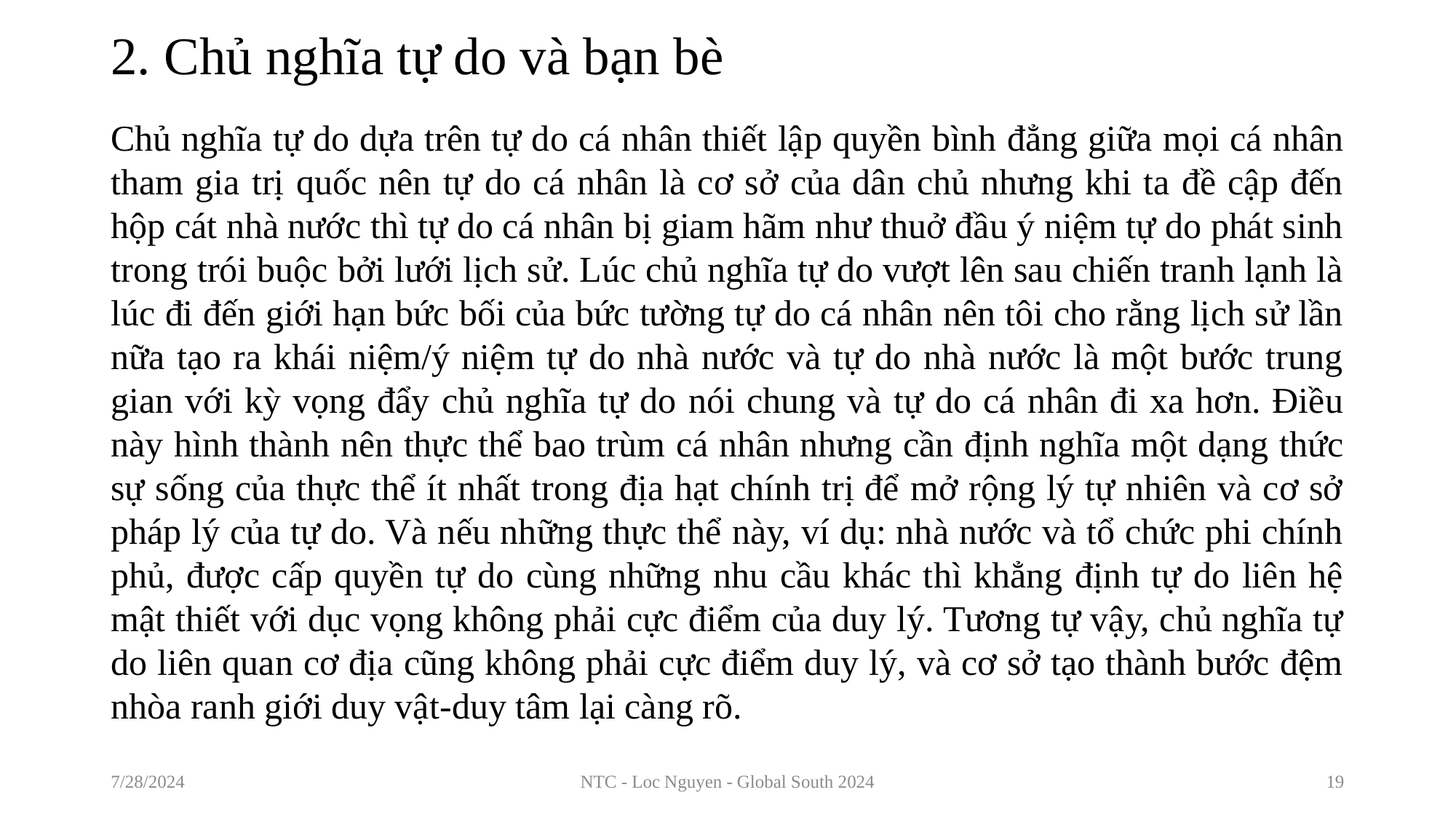

# 2. Chủ nghĩa tự do và bạn bè
Chủ nghĩa tự do dựa trên tự do cá nhân thiết lập quyền bình đẳng giữa mọi cá nhân tham gia trị quốc nên tự do cá nhân là cơ sở của dân chủ nhưng khi ta đề cập đến hộp cát nhà nước thì tự do cá nhân bị giam hãm như thuở đầu ý niệm tự do phát sinh trong trói buộc bởi lưới lịch sử. Lúc chủ nghĩa tự do vượt lên sau chiến tranh lạnh là lúc đi đến giới hạn bức bối của bức tường tự do cá nhân nên tôi cho rằng lịch sử lần nữa tạo ra khái niệm/ý niệm tự do nhà nước và tự do nhà nước là một bước trung gian với kỳ vọng đẩy chủ nghĩa tự do nói chung và tự do cá nhân đi xa hơn. Điều này hình thành nên thực thể bao trùm cá nhân nhưng cần định nghĩa một dạng thức sự sống của thực thể ít nhất trong địa hạt chính trị để mở rộng lý tự nhiên và cơ sở pháp lý của tự do. Và nếu những thực thể này, ví dụ: nhà nước và tổ chức phi chính phủ, được cấp quyền tự do cùng những nhu cầu khác thì khẳng định tự do liên hệ mật thiết với dục vọng không phải cực điểm của duy lý. Tương tự vậy, chủ nghĩa tự do liên quan cơ địa cũng không phải cực điểm duy lý, và cơ sở tạo thành bước đệm nhòa ranh giới duy vật-duy tâm lại càng rõ.
7/28/2024
NTC - Loc Nguyen - Global South 2024
19